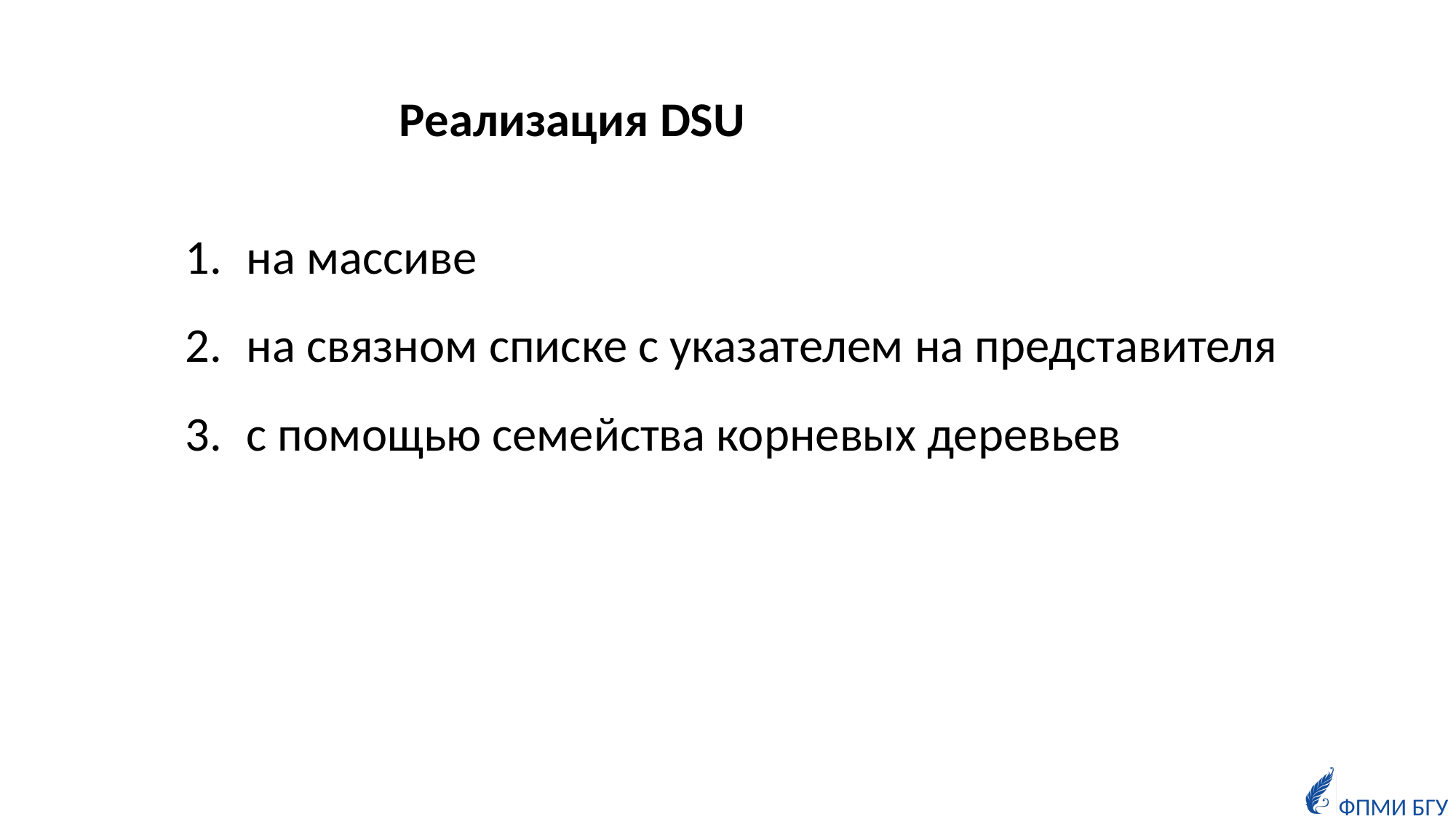

Реализация DSU
на массиве
на связном списке с указателем на представителя
с помощью семейства корневых деревьев